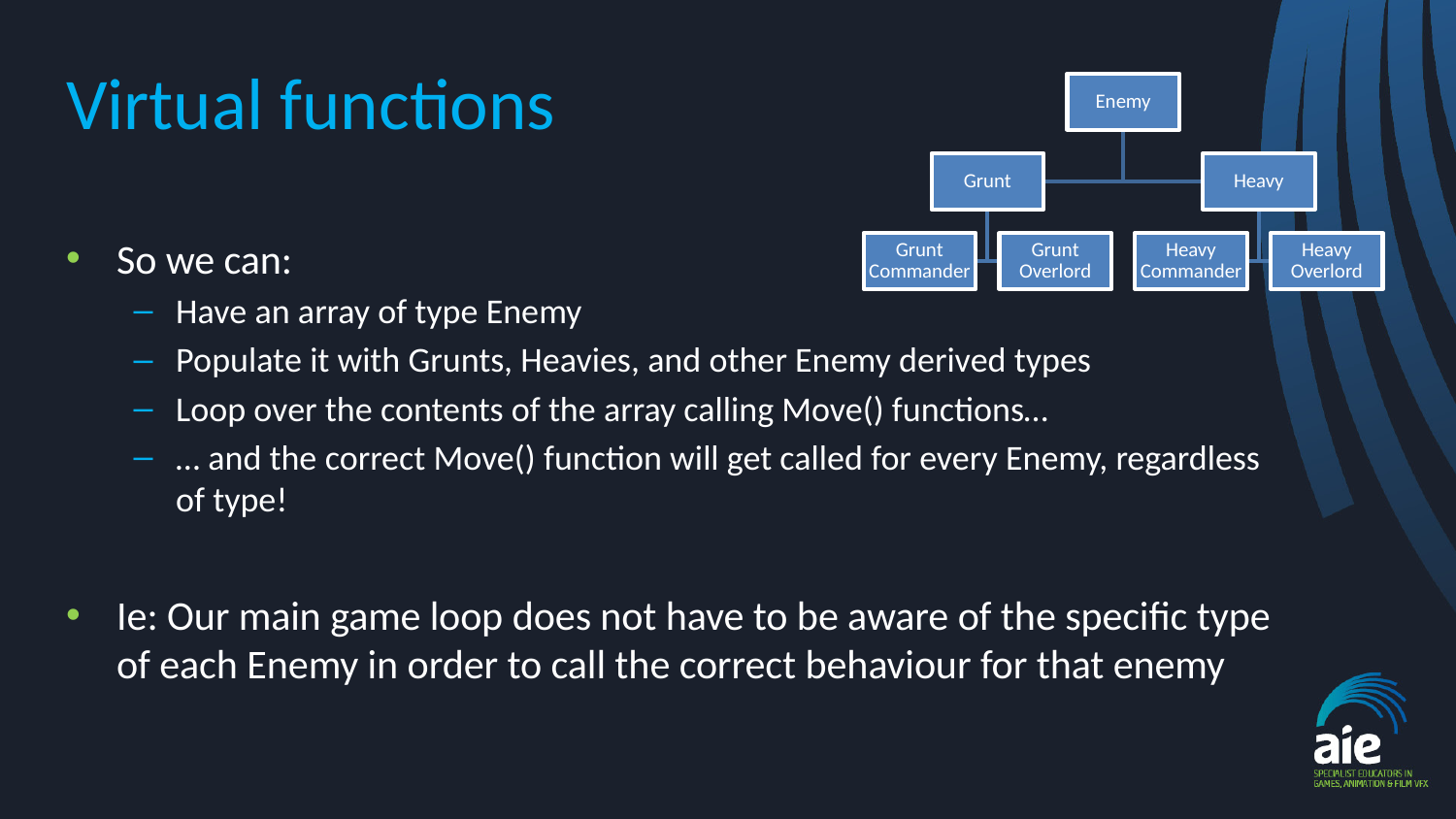

Enemy
Grunt
Grunt Commander
Grunt Overlord
Heavy
Heavy Commander
Heavy Overlord
# Virtual functions

So we can:
Have an array of type Enemy
Populate it with Grunts, Heavies, and other Enemy derived types
Loop over the contents of the array calling Move() functions…
… and the correct Move() function will get called for every Enemy, regardless of type!

Ie: Our main game loop does not have to be aware of the specific type of each Enemy in order to call the correct behaviour for that enemy